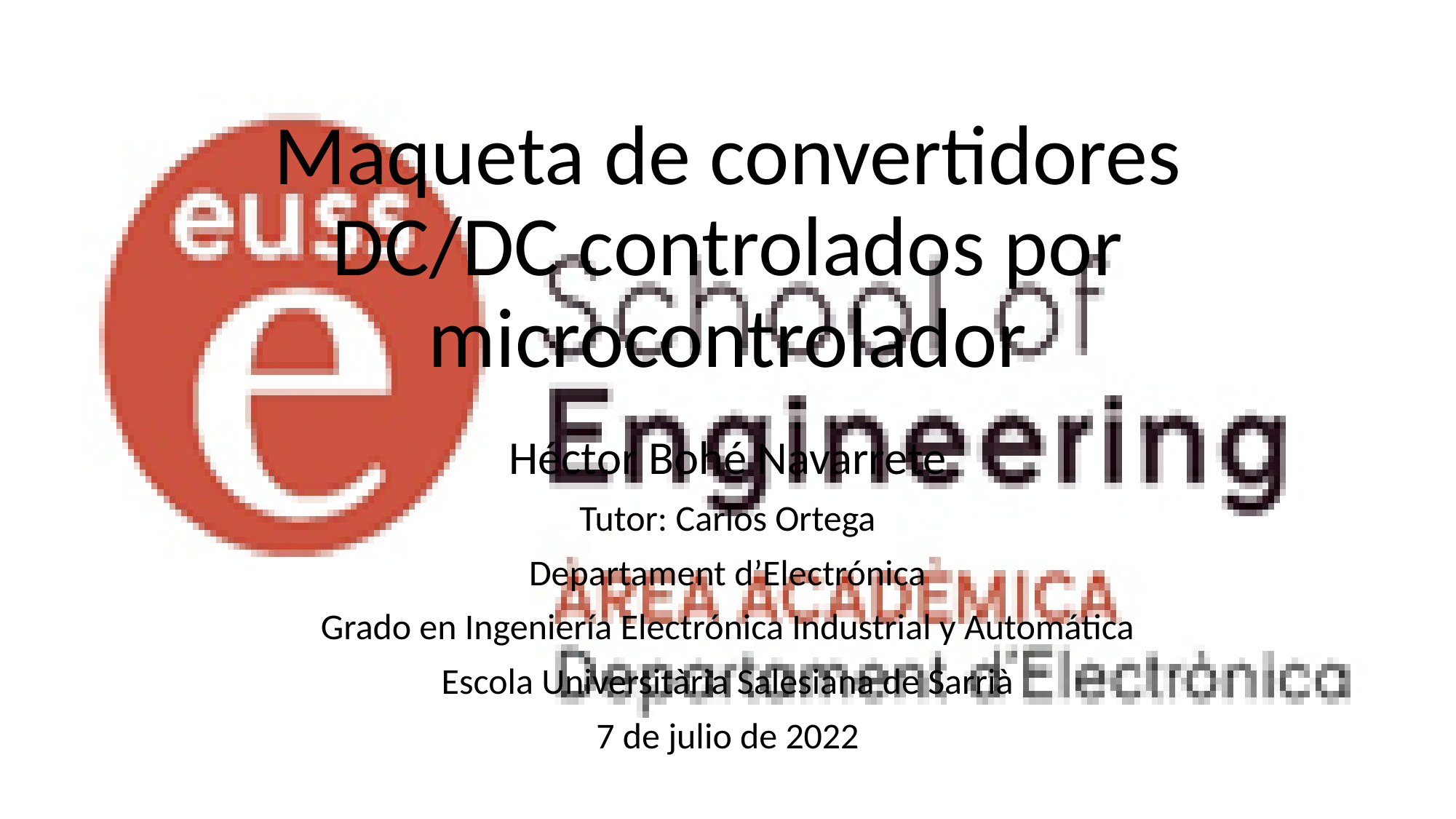

# Maqueta de convertidores DC/DC controlados por microcontrolador
Héctor Bohé Navarrete
Tutor: Carlos Ortega
Departament d’Electrónica
Grado en Ingeniería Electrónica Industrial y Automática
Escola Universitària Salesiana de Sarrià
7 de julio de 2022